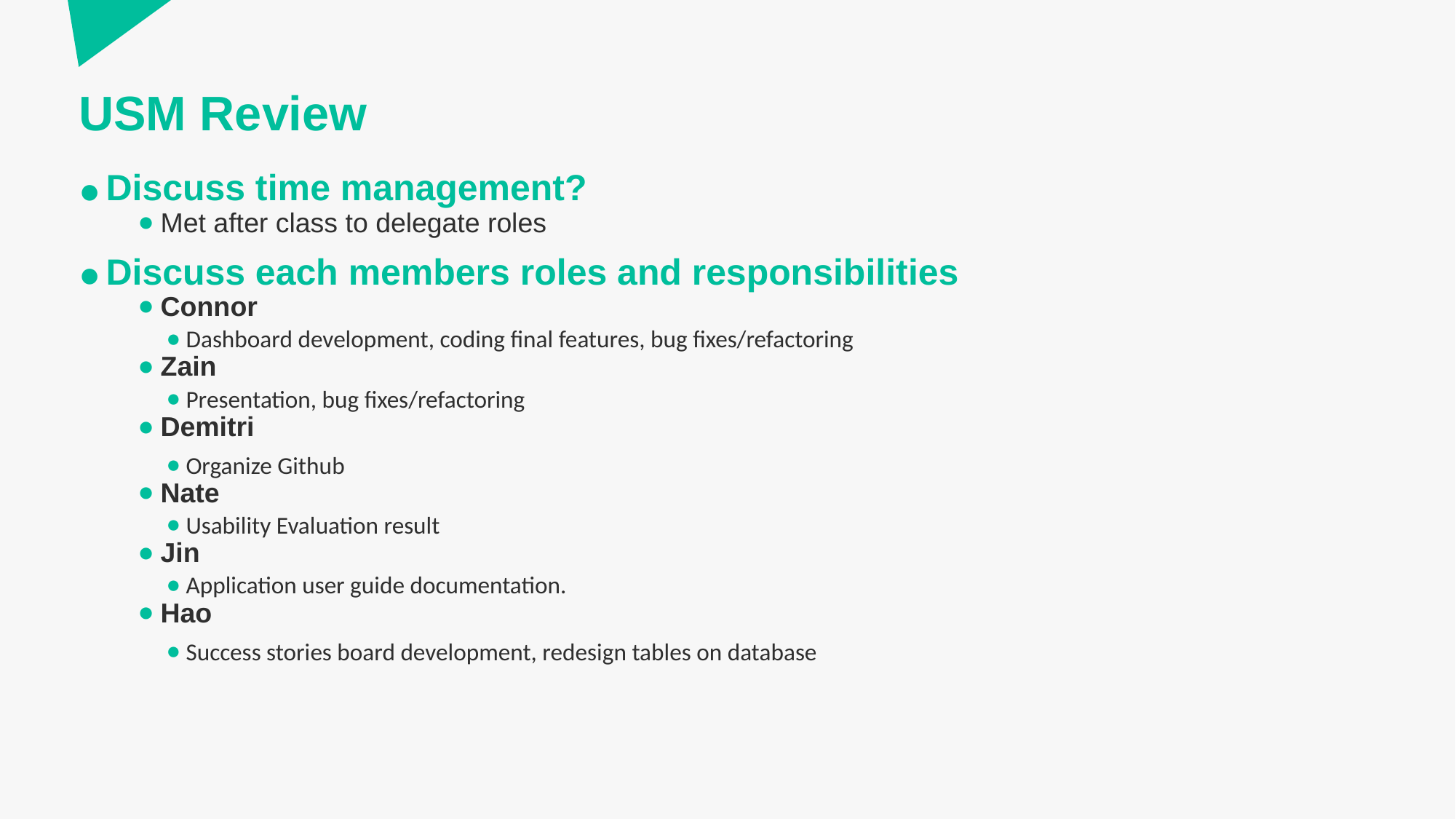

# USM Review
Discuss time management?
Met after class to delegate roles
Discuss each members roles and responsibilities
Connor
Dashboard development, coding final features, bug fixes/refactoring
Zain
Presentation, bug fixes/refactoring
Demitri
Organize Github
Nate
Usability Evaluation result
Jin
Application user guide documentation.
Hao
Success stories board development, redesign tables on database